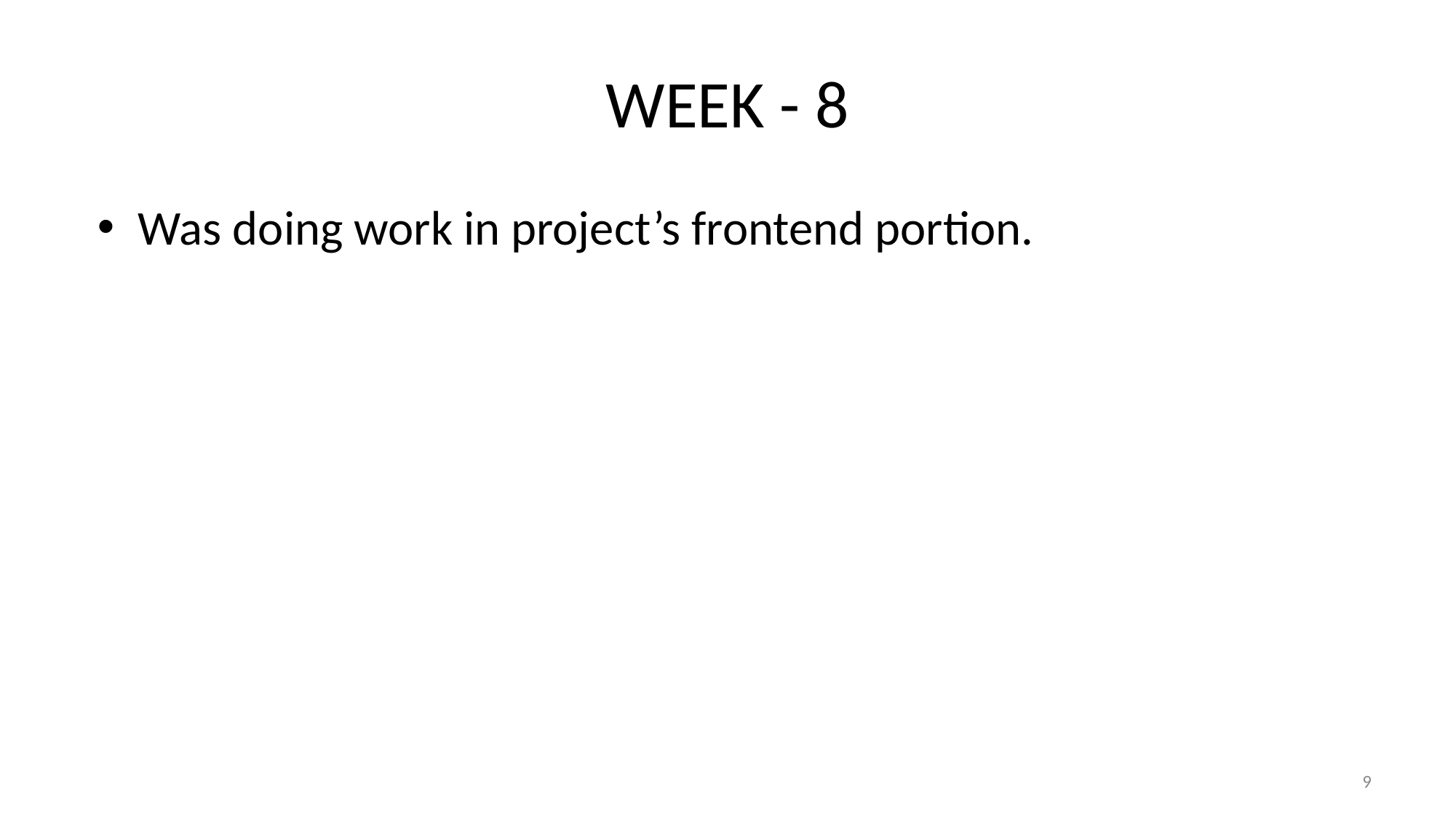

# WEEK - 8
Was doing work in project’s frontend portion.
9